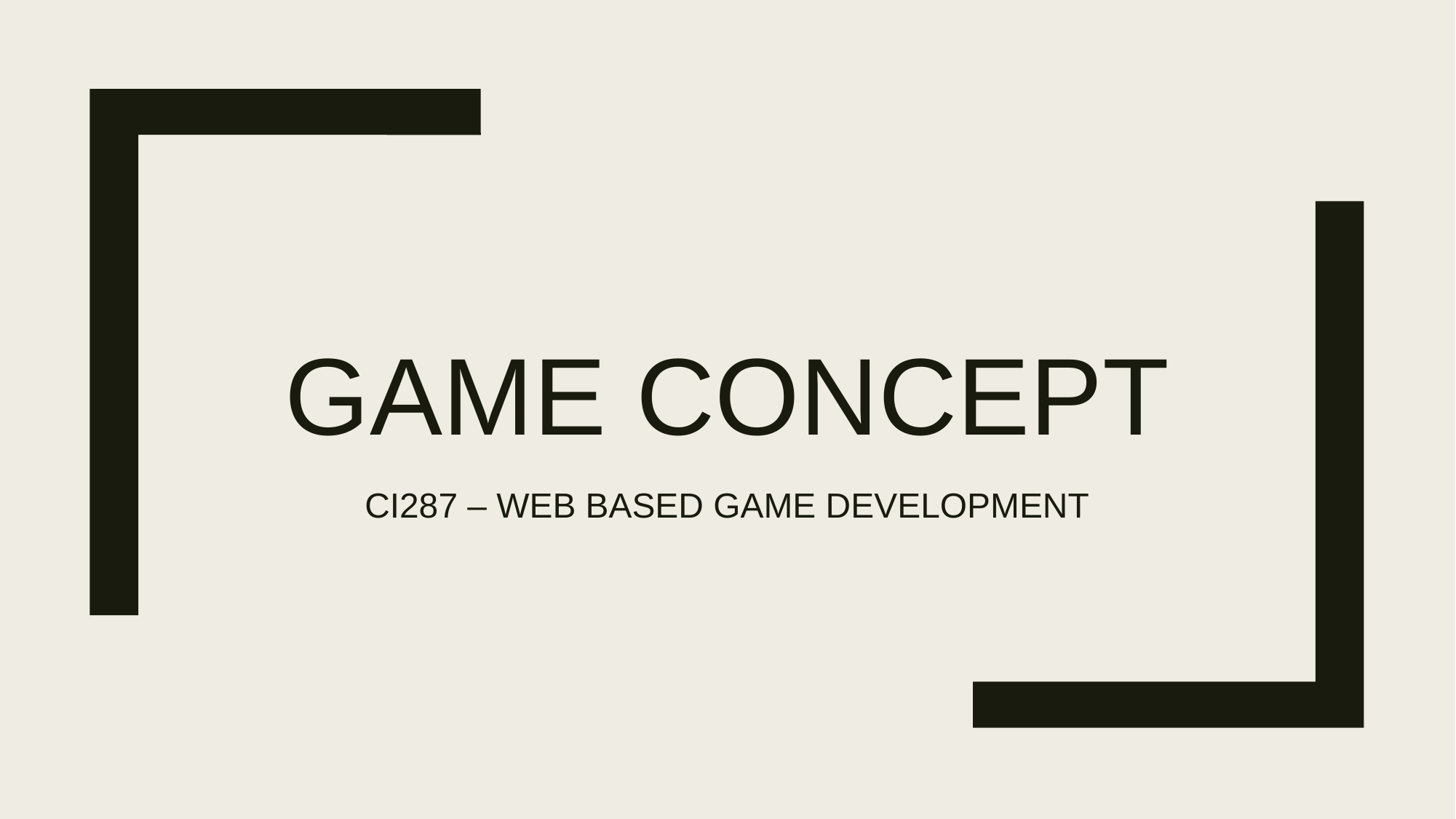

# Game Concept
CI287 – WEB BASED GAME DEVELOPMENT